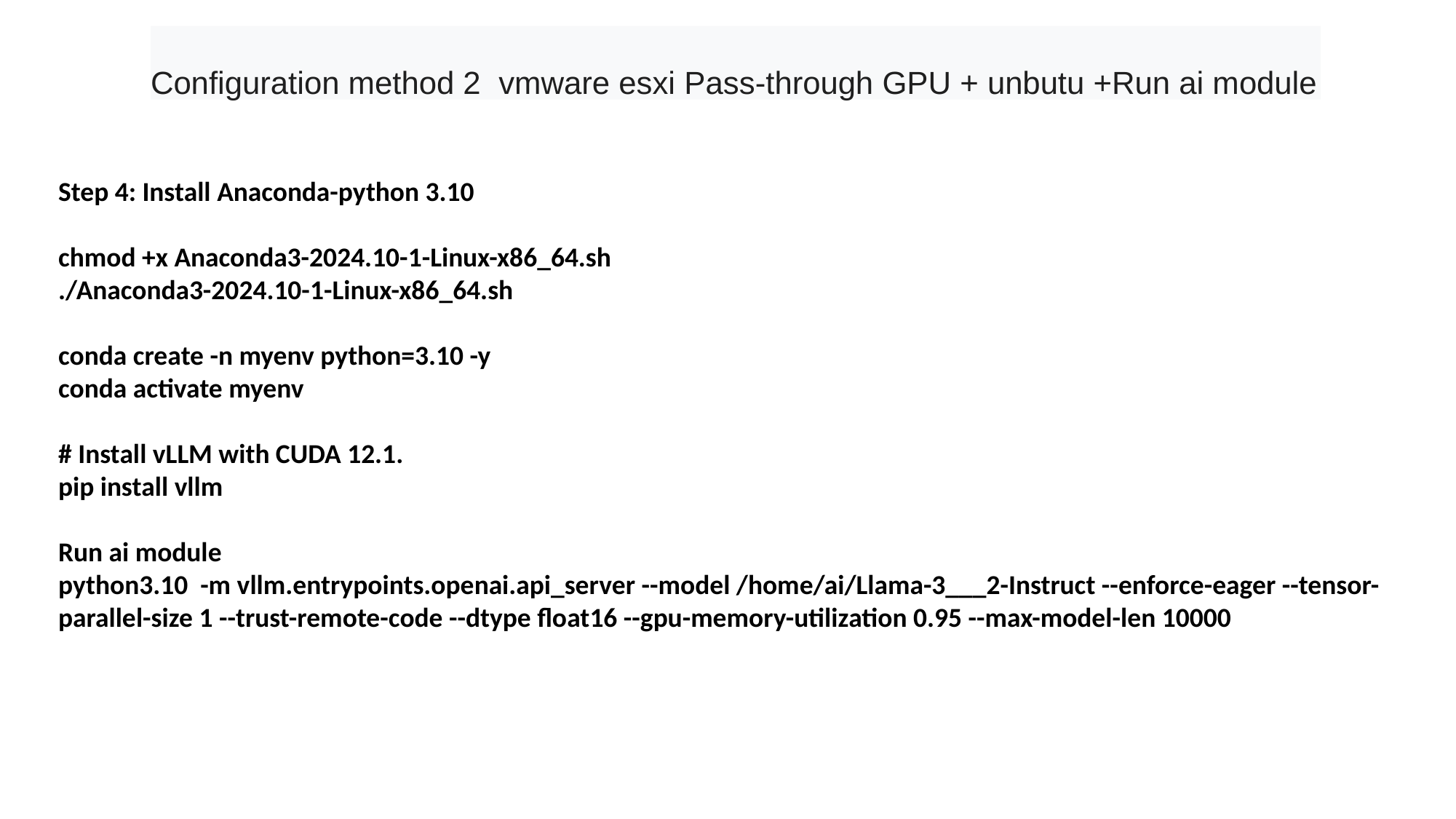

Configuration method 2  vmware esxi Pass-through GPU + unbutu +Run ai module
Step 4: Install Anaconda-python 3.10

chmod +x Anaconda3-2024.10-1-Linux-x86_64.sh
./Anaconda3-2024.10-1-Linux-x86_64.sh

conda create -n myenv python=3.10 -y
conda activate myenv

# Install vLLM with CUDA 12.1.
pip install vllm

Run ai module
python3.10  -m vllm.entrypoints.openai.api_server --model /home/ai/Llama-3___2-Instruct --enforce-eager --tensor-parallel-size 1 --trust-remote-code --dtype float16 --gpu-memory-utilization 0.95 --max-model-len 10000